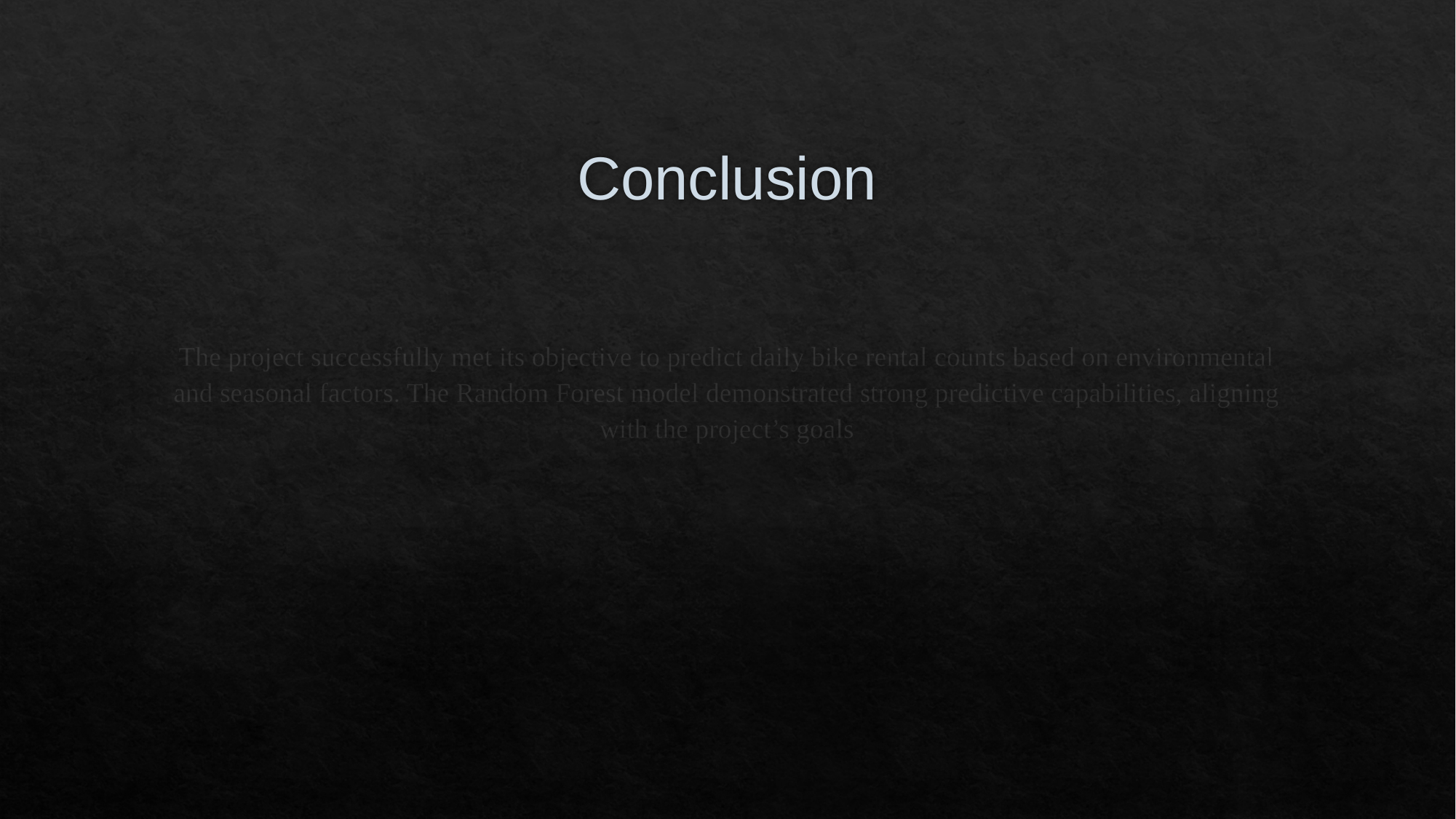

# Conclusion
The project successfully met its objective to predict daily bike rental counts based on environmental and seasonal factors. The Random Forest model demonstrated strong predictive capabilities, aligning with the project’s goals